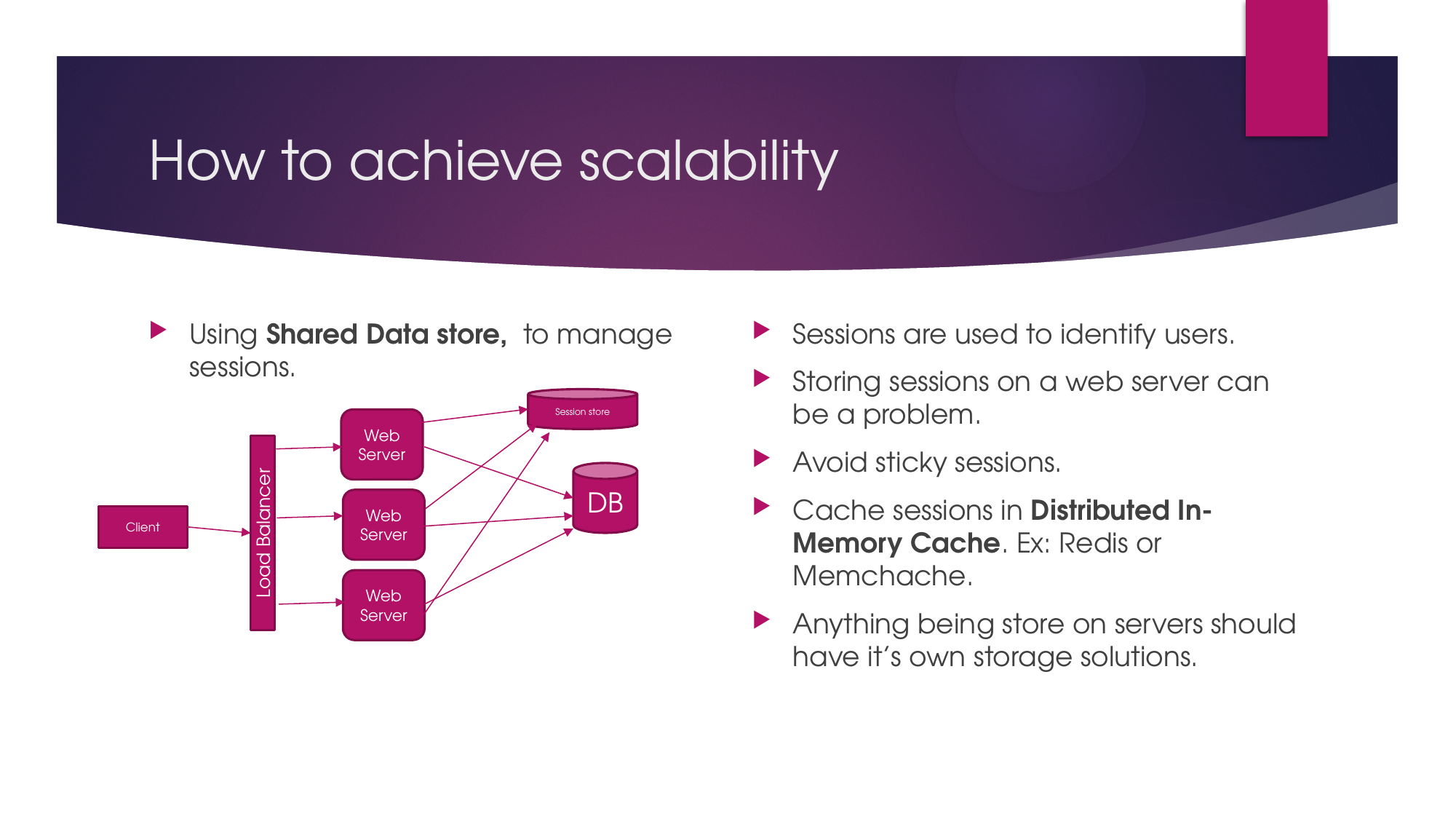

# How to achieve scalability
Using Shared Data store,  to manage sessions.

Sessions are used to identify users.
Storing sessions on a web server can be a problem.
Avoid sticky sessions.
Cache sessions in Distributed In-Memory Cache. Ex: Redis or Memchache.
Anything being store on servers should have it’s own storage solutions.
Session store
Web
Server
Load Balancer
DB
Web
Server
Client
Web
Server